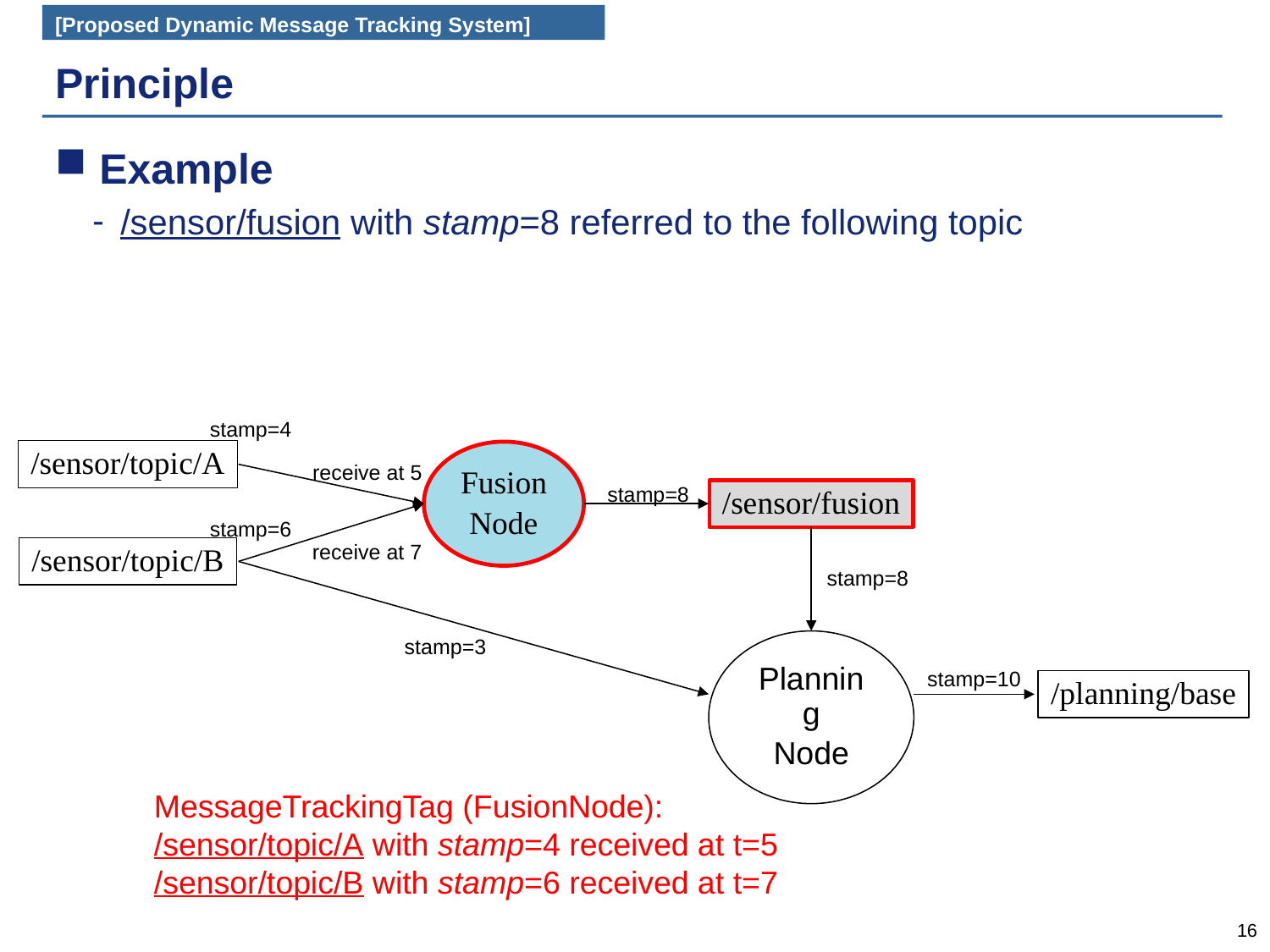

[Proposed Dynamic Message Tracking System]
# Principle
 Example
 /sensor/fusion with stamp=8 referred to the following topic
stamp=4
/sensor/topic/A
Fusion
Node
stamp=8
/sensor/fusion
stamp=6
/sensor/topic/B
stamp=8
stamp=3
Planning
Node
stamp=10
/planning/base
receive at 5
receive at 7
MessageTrackingTag (FusionNode):
/sensor/topic/A with stamp=4 received at t=5
/sensor/topic/B with stamp=6 received at t=7
16